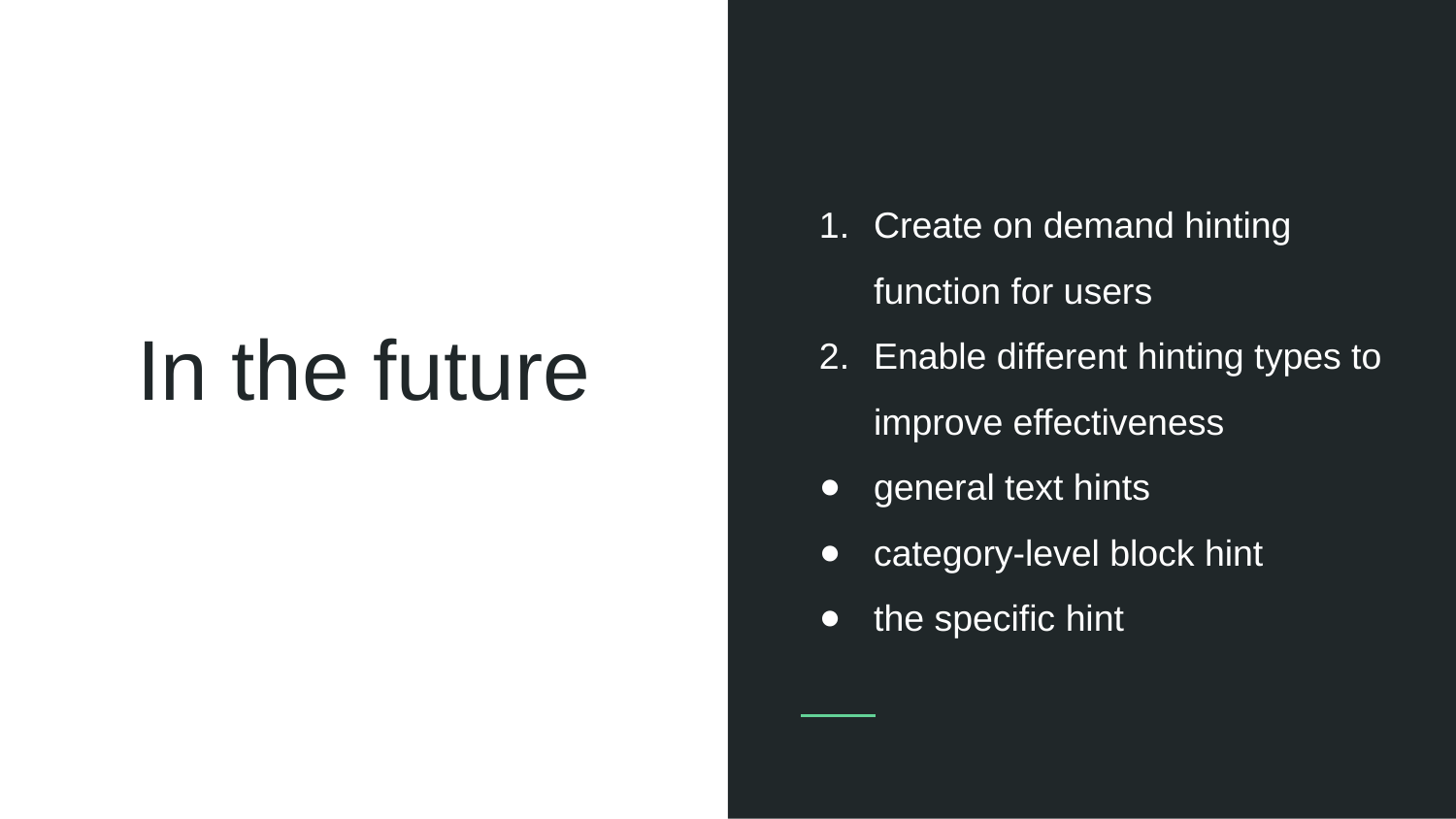

Create on demand hinting function for users
Enable different hinting types to improve effectiveness
general text hints
category-level block hint
the specific hint
# In the future